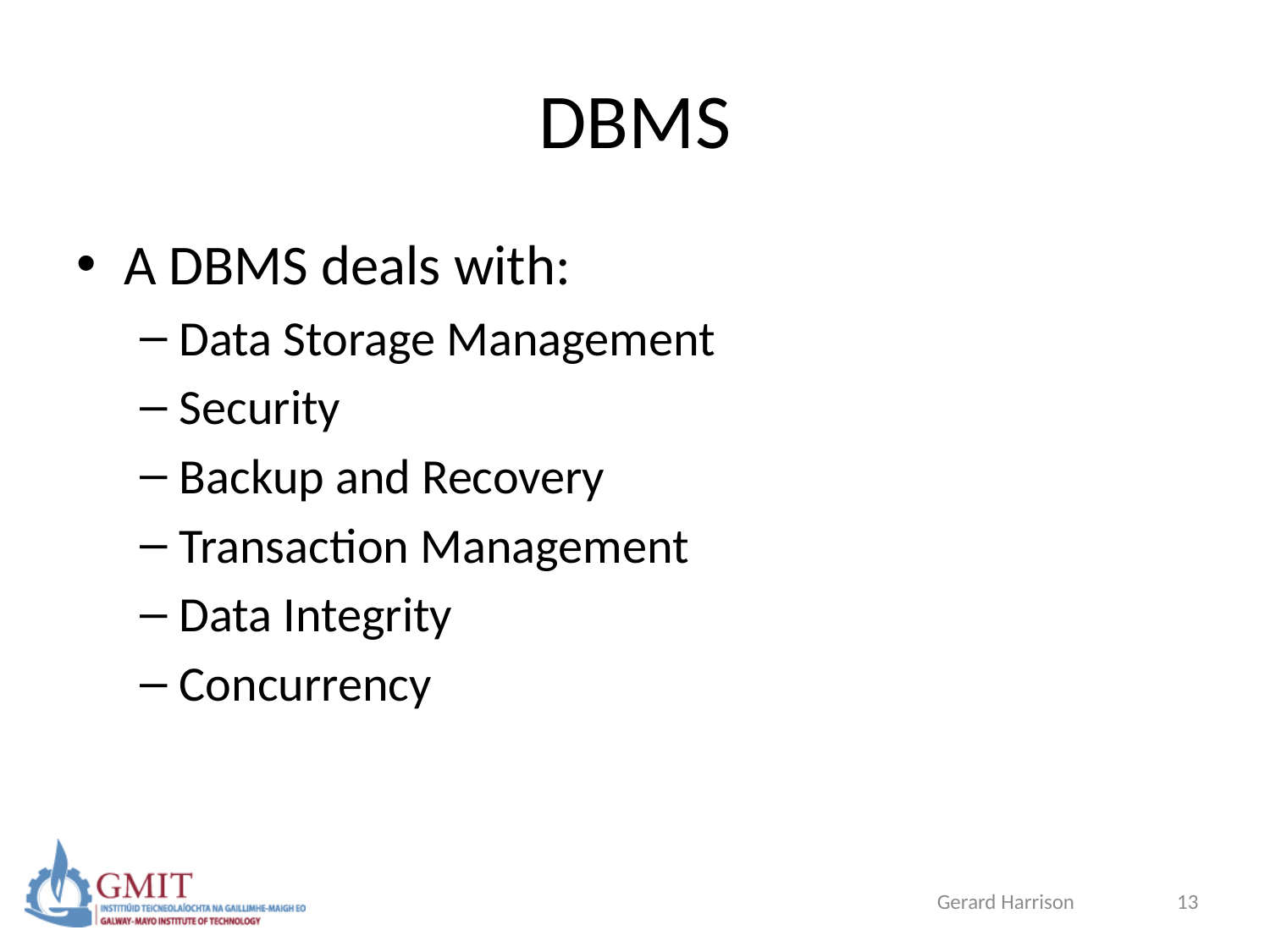

# DBMS
A DBMS deals with:
Data Storage Management
Security
Backup and Recovery
Transaction Management
Data Integrity
Concurrency
Gerard Harrison
13